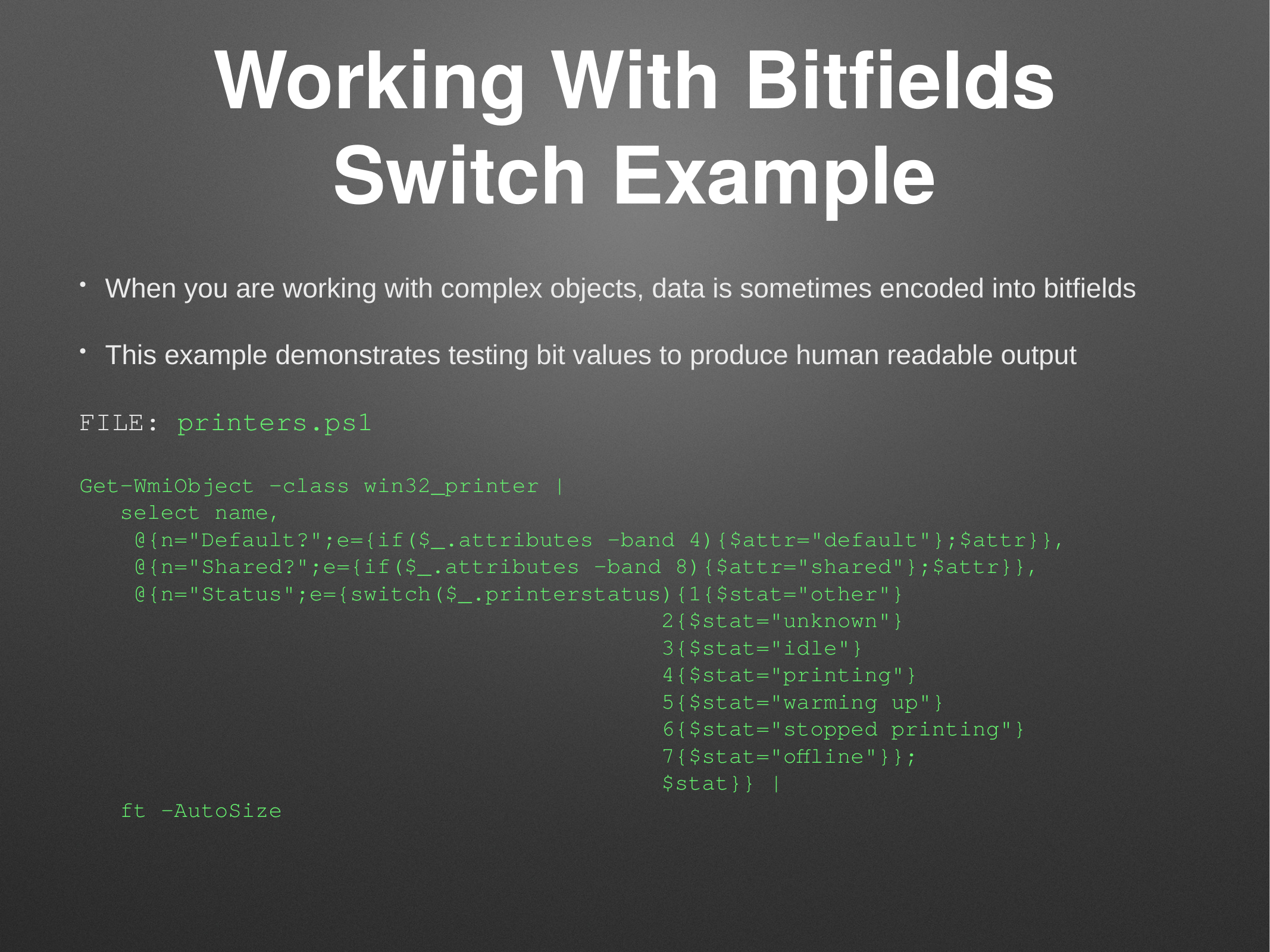

# Working With Bitfields Switch Example
When you are working with complex objects, data is sometimes encoded into bitfields
This example demonstrates testing bit values to produce human readable output
FILE: printers.ps1
Get-WmiObject -class win32_printer |
   select name,
    @{n="Default?";e={if($_.attributes -band 4){$attr="default"};$attr}},
    @{n="Shared?";e={if($_.attributes -band 8){$attr="shared"};$attr}},
    @{n="Status";e={switch($_.printerstatus){1{$stat="other"}
                                           2{$stat="unknown"}
                                           3{$stat="idle"}
                                           4{$stat="printing"}
                                           5{$stat="warming up"}
                                           6{$stat="stopped printing"}
                                           7{$stat="offline"}};
                                           $stat}} |
   ft -AutoSize